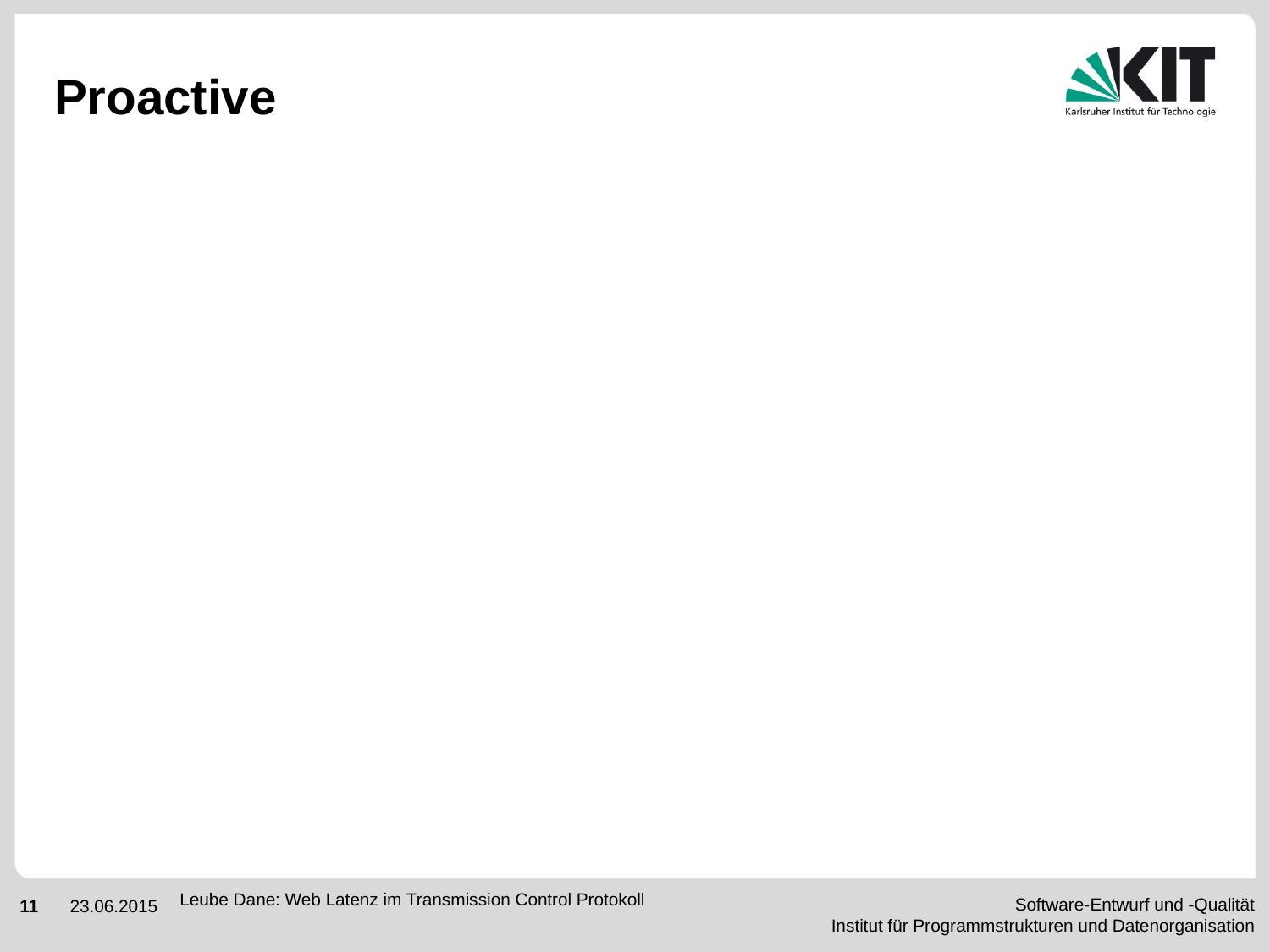

# Proactive

Leube Dane: Web Latenz im Transmission Control Protokoll